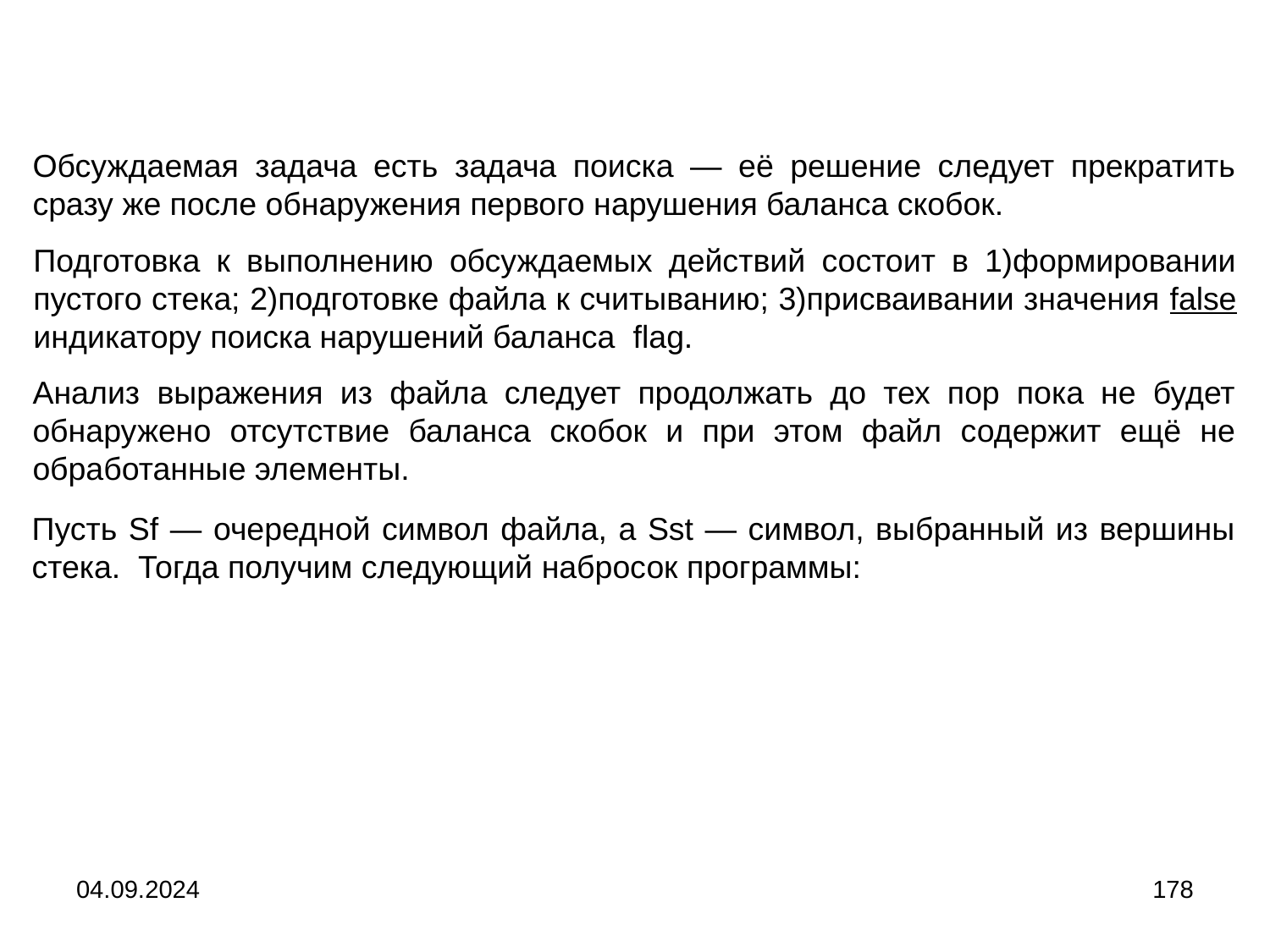

Обсуждаемая задача есть задача поиска ― её решение следует прекратить сразу же после обнаружения первого нарушения баланса скобок.
Подготовка к выполнению обсуждаемых действий состоит в 1)формировании пустого стека; 2)подготовке файла к считыванию; 3)присваивании значения false индикатору поиска нарушений баланса  flag.
Анализ выражения из файла следует продолжать до тех пор пока не будет обнаружено отсутствие баланса скобок и при этом файл содержит ещё не обработанные элементы.
Пусть Sf ― очередной символ файла, а Sst ― символ, выбранный из вершины стека.  Тогда получим следующий набросок программы:
04.09.2024
178